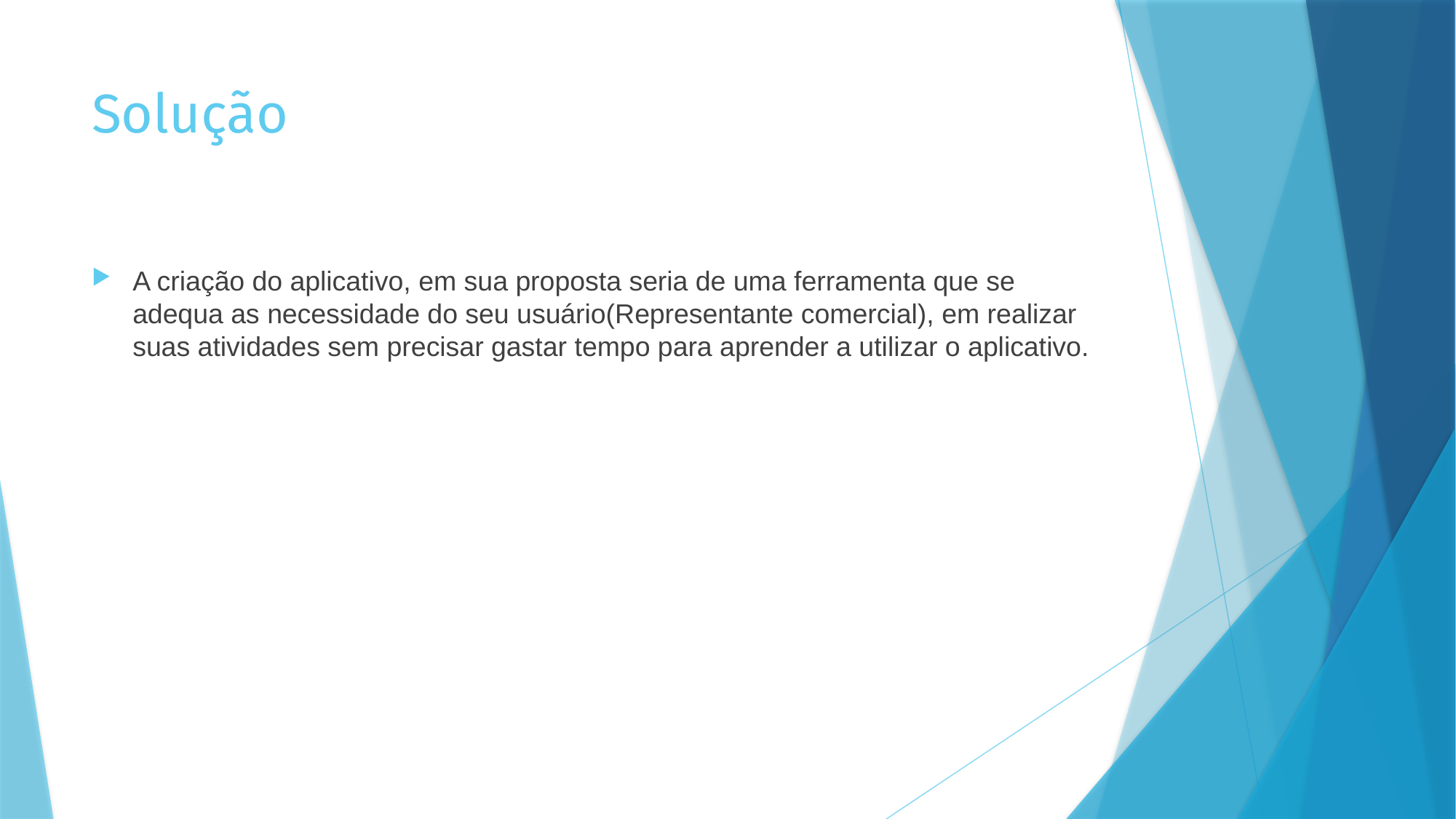

# Solução
A criação do aplicativo, em sua proposta seria de uma ferramenta que se adequa as necessidade do seu usuário(Representante comercial), em realizar suas atividades sem precisar gastar tempo para aprender a utilizar o aplicativo.